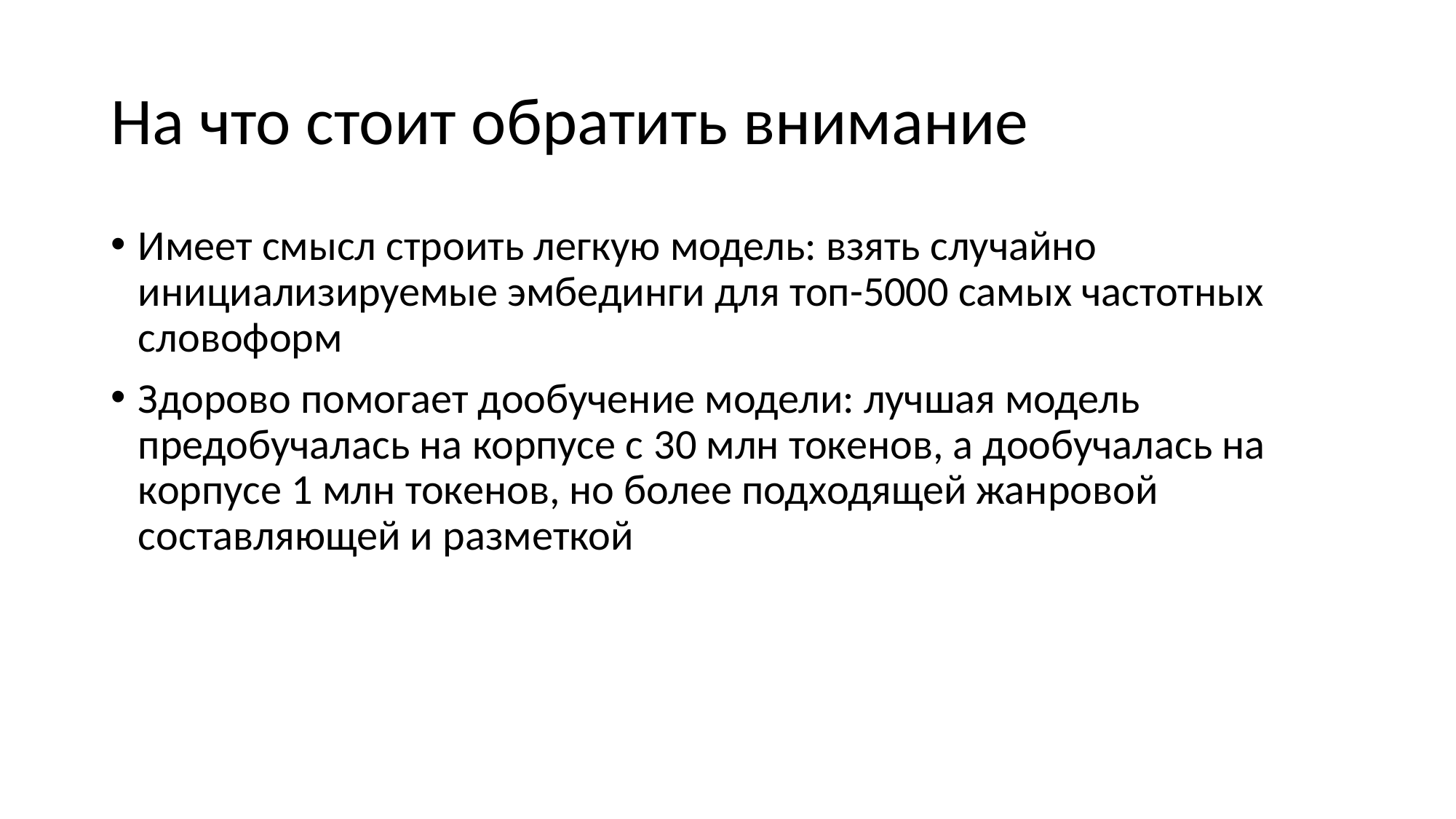

# На что стоит обратить внимание
Имеет смысл строить легкую модель: взять случайно инициализируемые эмбединги для топ-5000 самых частотных словоформ
Здорово помогает дообучение модели: лучшая модель предобучалась на корпусе с 30 млн токенов, а дообучалась на корпусе 1 млн токенов, но более подходящей жанровой составляющей и разметкой